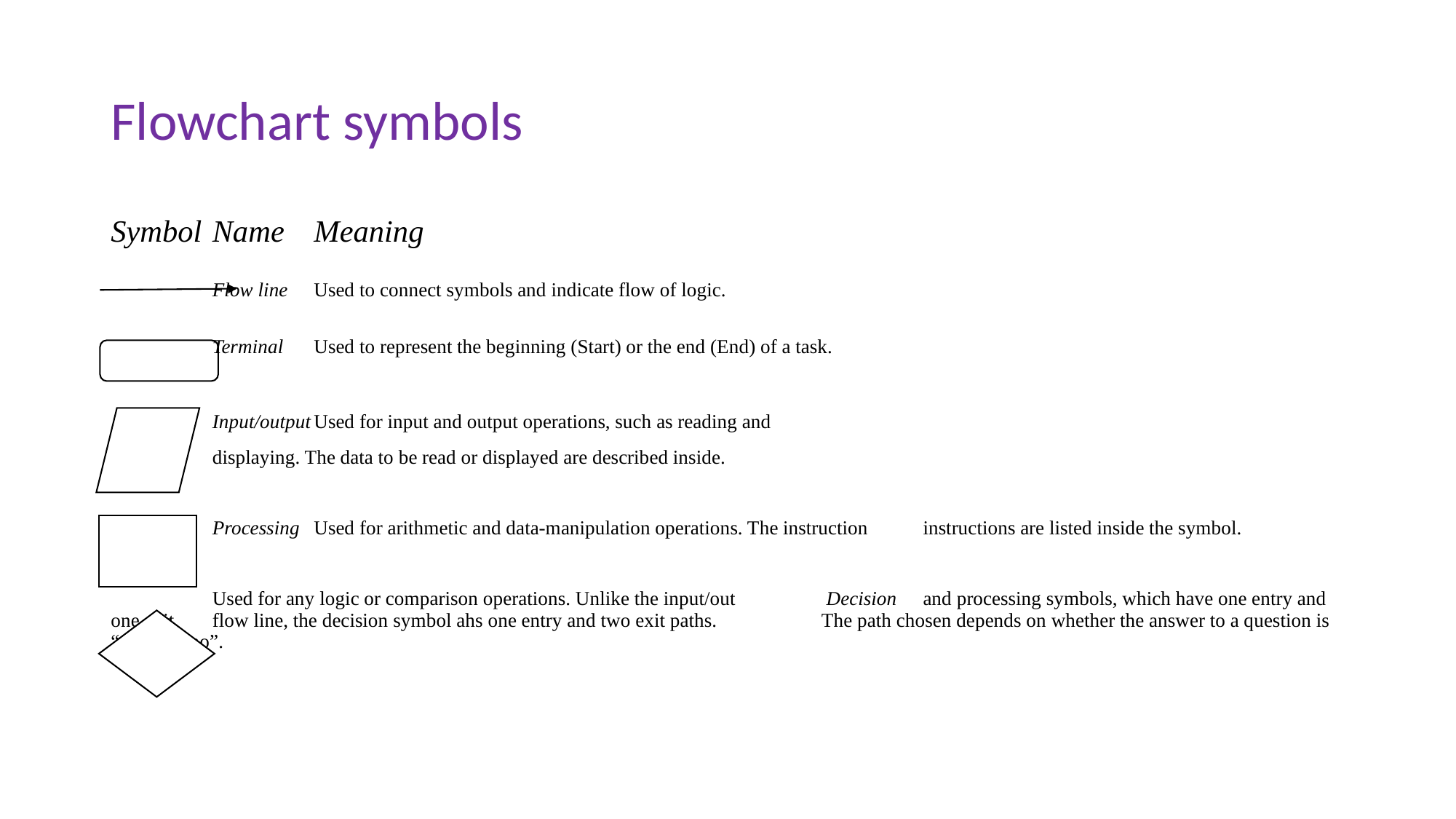

# Flowchart symbols
Symbol			Name		Meaning
			Flow line		Used to connect symbols and indicate flow of logic.
			Terminal		Used to represent the beginning (Start) or the end (End) of a task.

			Input/output		Used for input and output operations, such as reading and
					displaying. The data to be read or displayed are described inside.

			Processing		Used for arithmetic and data-manipulation operations. The instruction						instructions are listed inside the symbol.

					Used for any logic or comparison operations. Unlike the input/out 					 Decision 		and processing symbols, which have one entry and one exit 							flow line, the decision symbol ahs one entry and two exit paths. 							The path chosen depends on whether the answer to a question is “yes” or “no”.